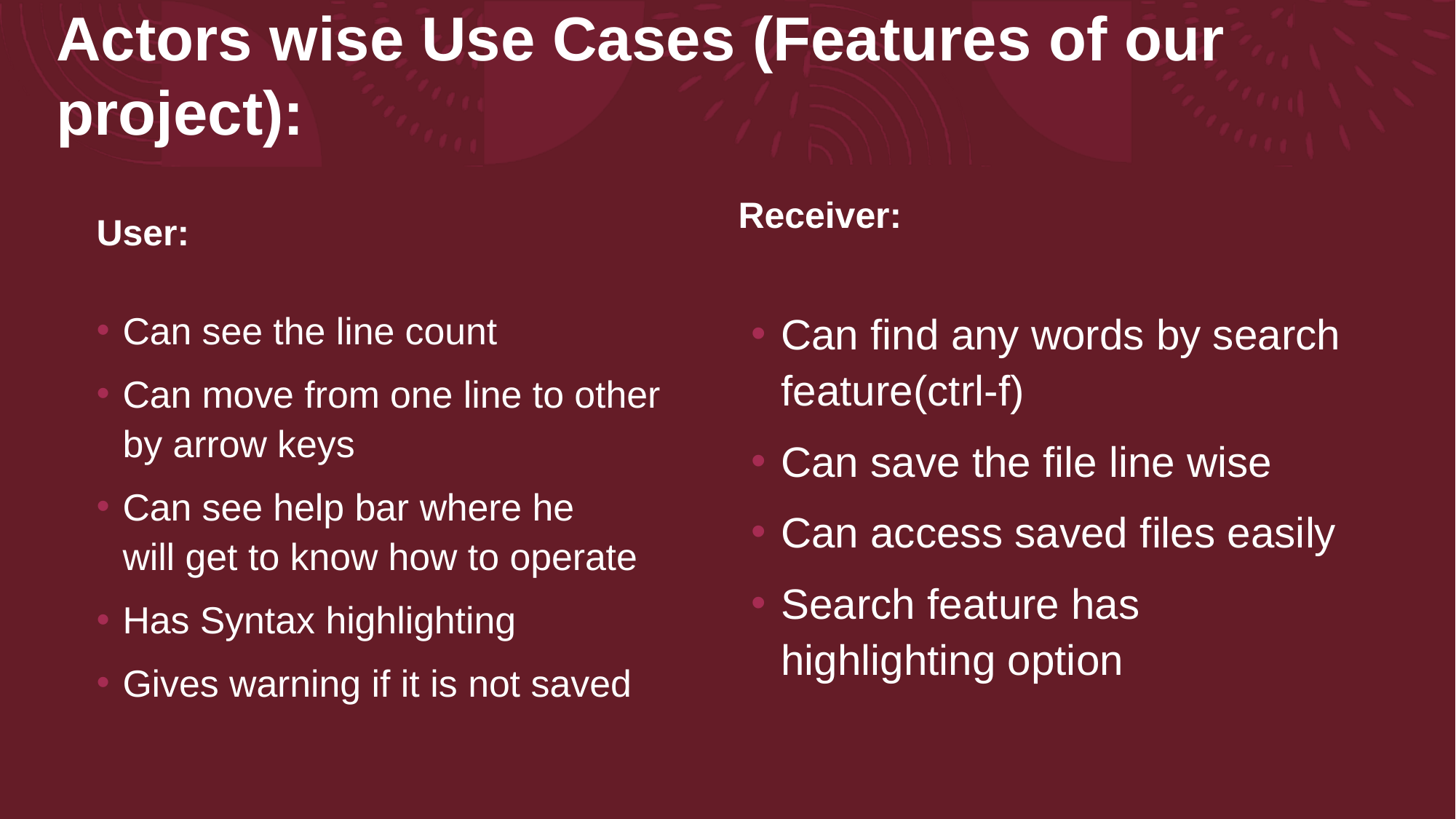

# Actors wise Use Cases (Features of our project):
Receiver:
User:
Can see the line count
Can move from one line to other by arrow keys
Can see help bar where he will get to know how to operate
Has Syntax highlighting
Gives warning if it is not saved
Can find any words by search feature(ctrl-f)
Can save the file line wise
Can access saved files easily
Search feature has highlighting option